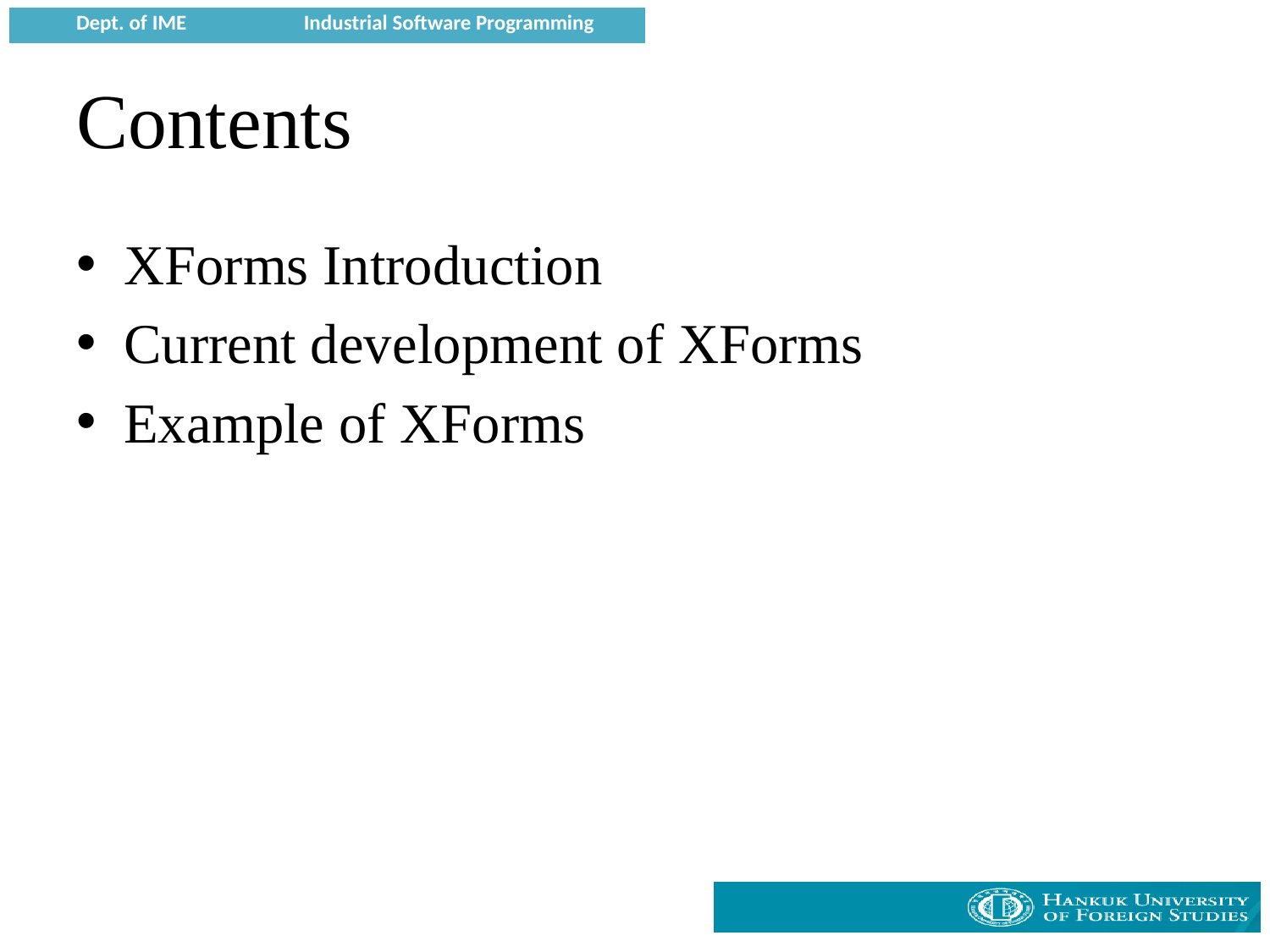

# Contents
XForms Introduction
Current development of XForms
Example of XForms